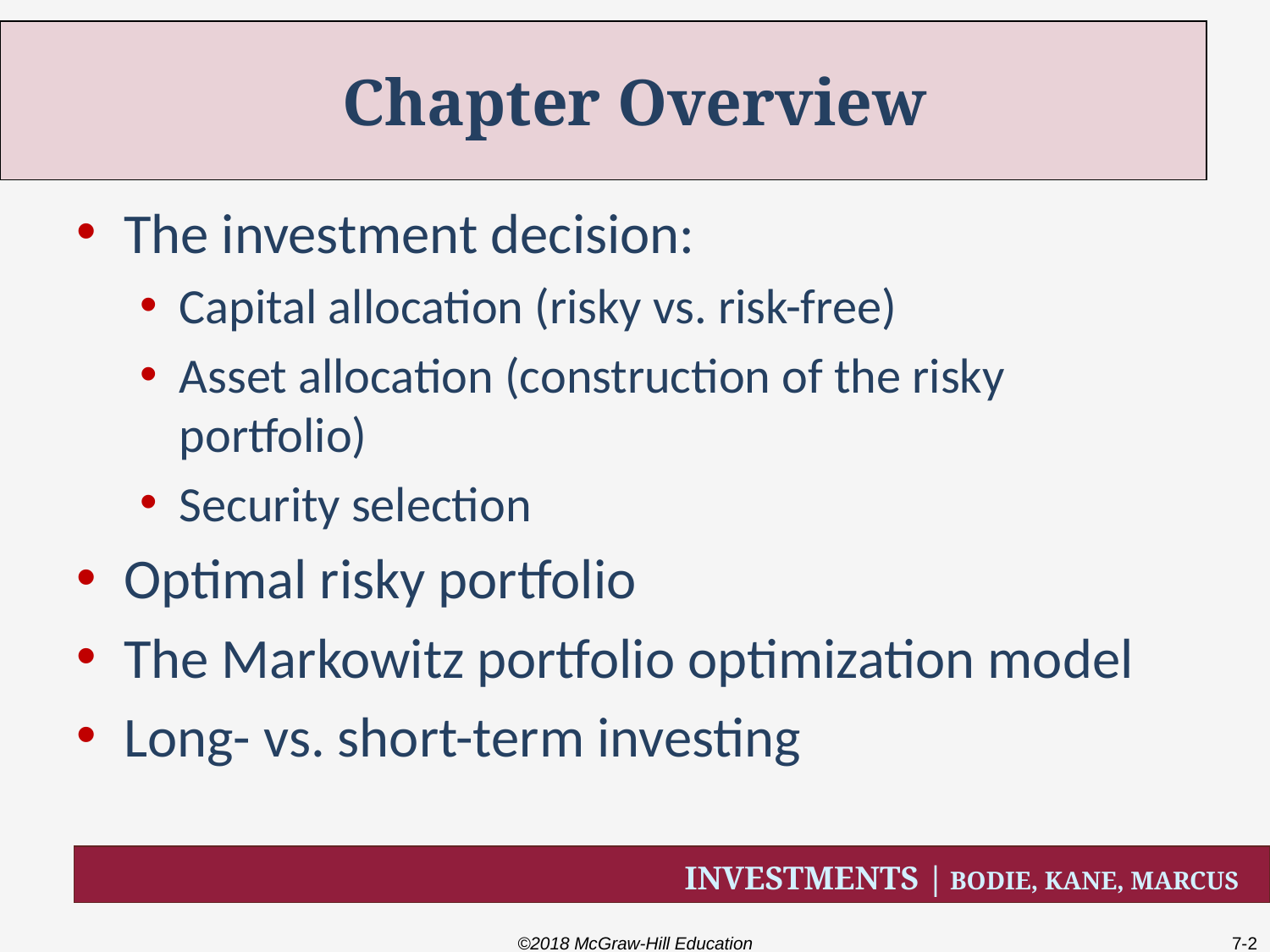

# Chapter Overview
The investment decision:
Capital allocation (risky vs. risk-free)
Asset allocation (construction of the risky portfolio)
Security selection
Optimal risky portfolio
The Markowitz portfolio optimization model
Long- vs. short-term investing
©2018 McGraw-Hill Education
7-2